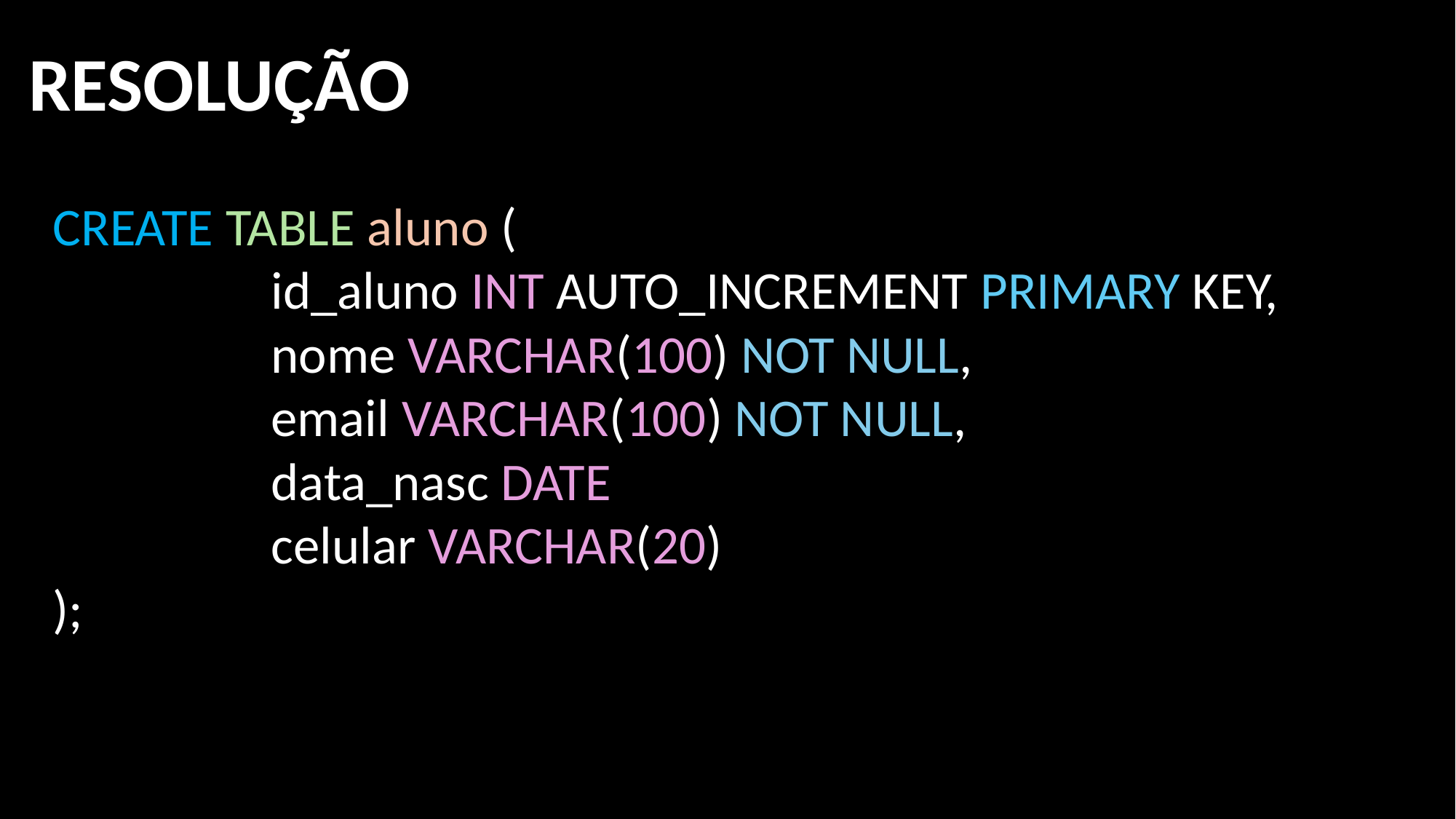

RESOLUÇÃO
CREATE TABLE aluno (
		id_aluno INT AUTO_INCREMENT PRIMARY KEY,
		nome VARCHAR(100) NOT NULL,
		email VARCHAR(100) NOT NULL,
		data_nasc DATE
 		celular VARCHAR(20)
);